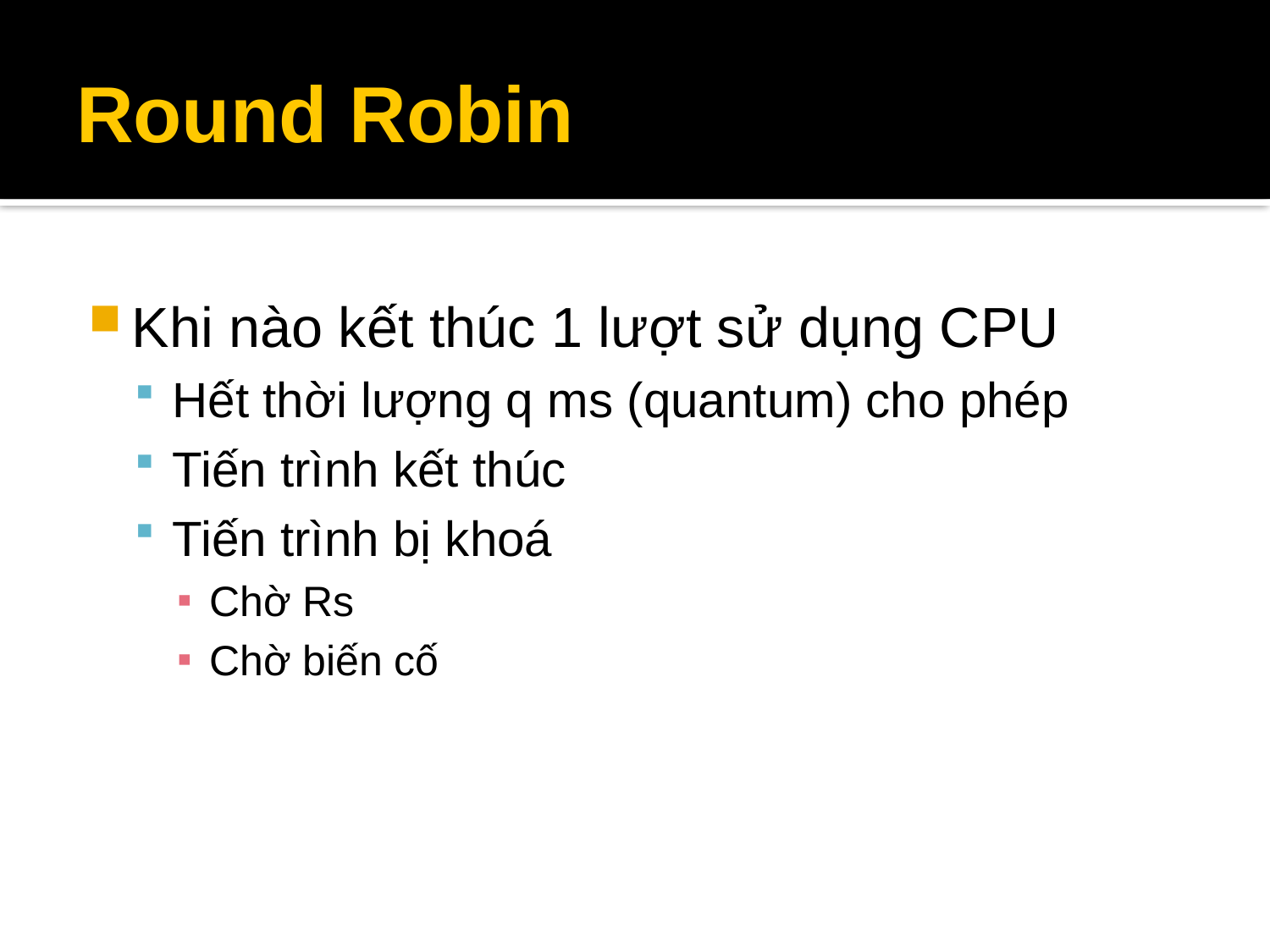

# Round Robin
Khi nào kết thúc 1 lượt sử dụng CPU
Hết thời lượng q ms (quantum) cho phép
Tiến trình kết thúc
Tiến trình bị khoá
Chờ Rs
Chờ biến cố